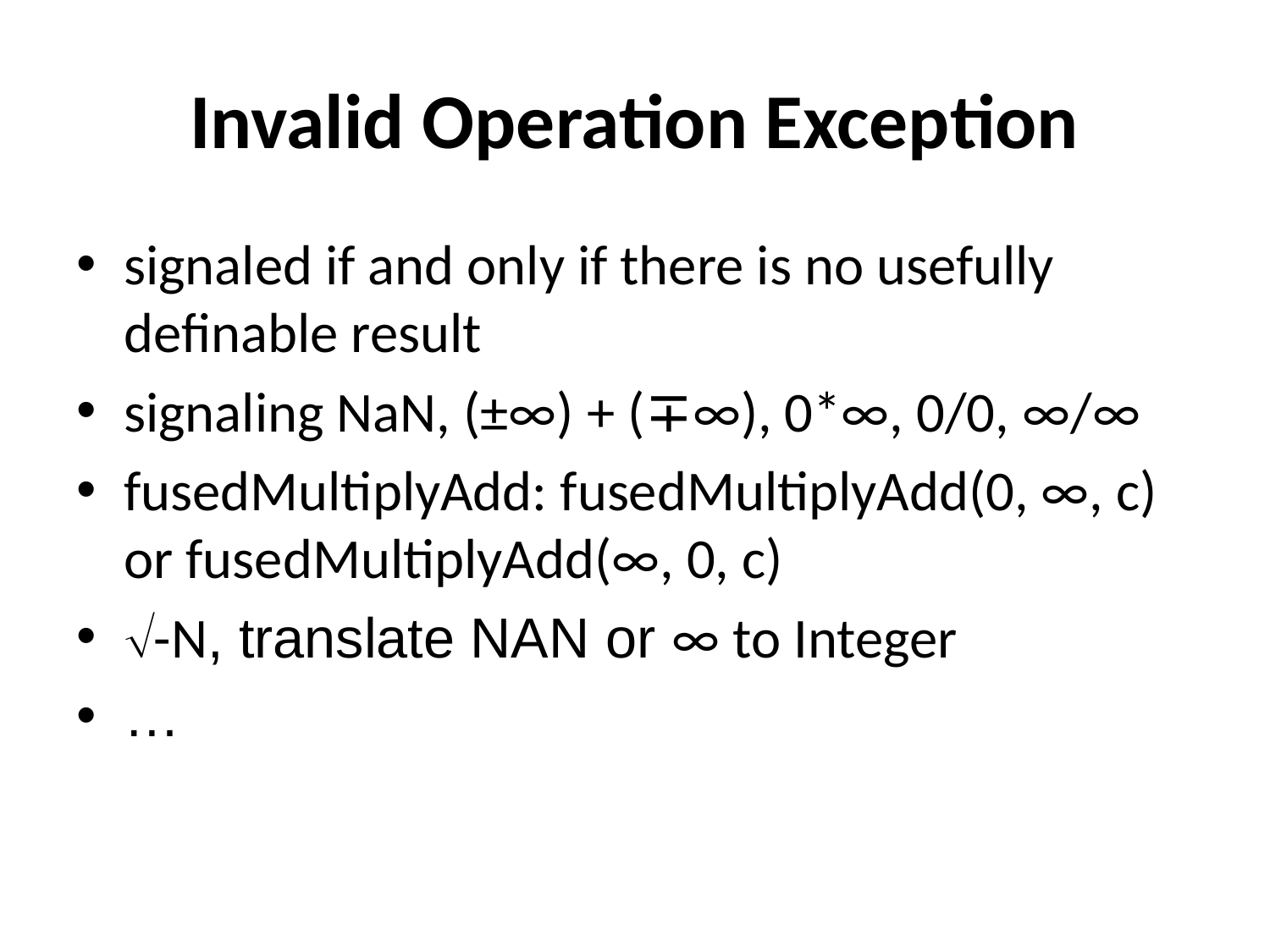

# Invalid Operation Exception
signaled if and only if there is no usefully definable result
signaling NaN, (±∞) + (∓∞), 0*∞, 0/0, ∞/∞
fusedMultiplyAdd: fusedMultiplyAdd(0, ∞, c) or fusedMultiplyAdd(∞, 0, c)
√-N, translate NAN or ∞ to Integer
…